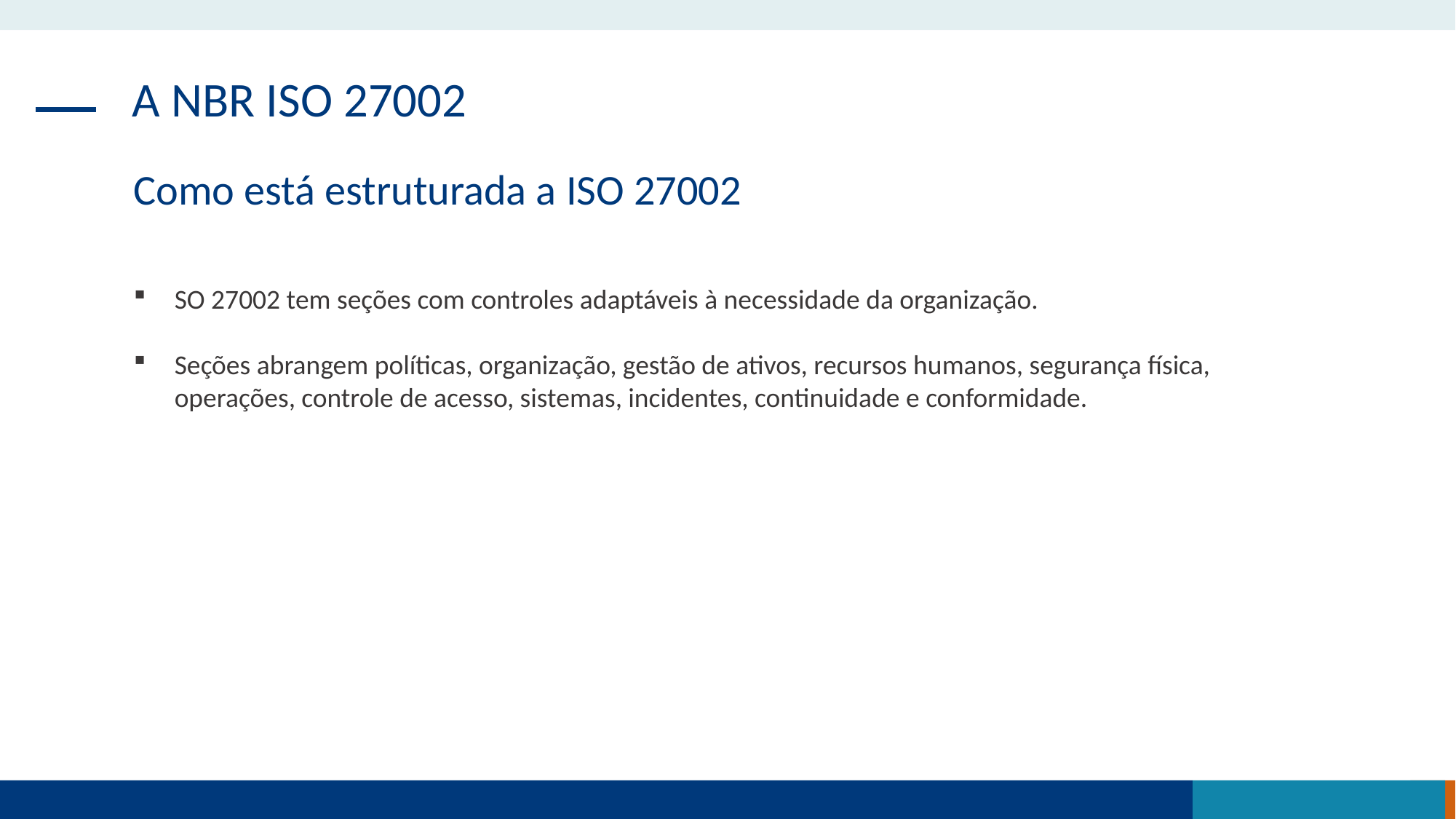

A NBR ISO 27002
Como está estruturada a ISO 27002
SO 27002 tem seções com controles adaptáveis à necessidade da organização.

Seções abrangem políticas, organização, gestão de ativos, recursos humanos, segurança física, operações, controle de acesso, sistemas, incidentes, continuidade e conformidade.